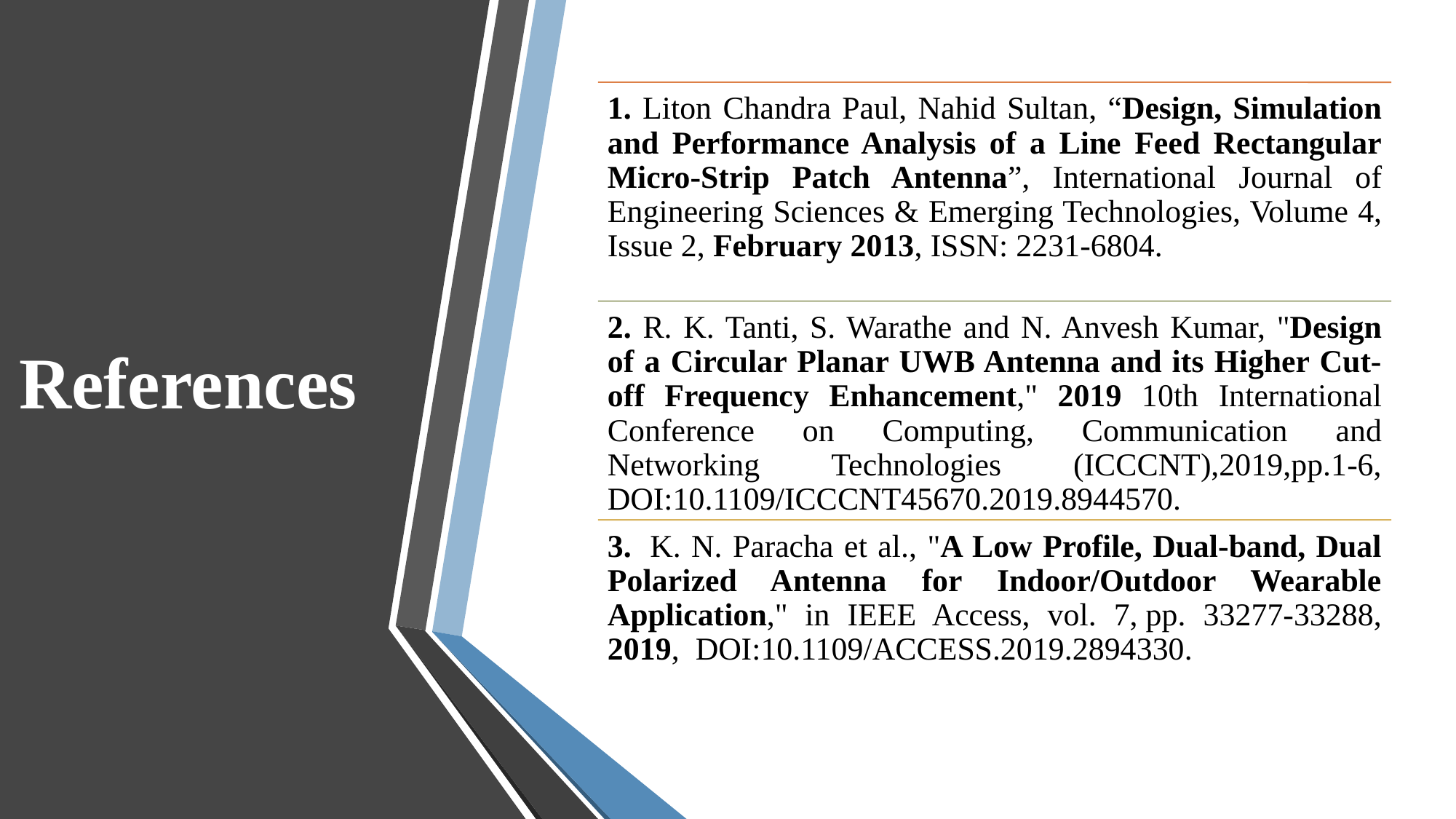

# References
1. Liton Chandra Paul, Nahid Sultan, “Design, Simulation and Performance Analysis of a Line Feed Rectangular Micro-Strip Patch Antenna”, International Journal of Engineering Sciences & Emerging Technologies, Volume 4, Issue 2, February 2013, ISSN: 2231-6804.
2. R. K. Tanti, S. Warathe and N. Anvesh Kumar, "Design of a Circular Planar UWB Antenna and its Higher Cut-off Frequency Enhancement," 2019 10th International Conference on Computing, Communication and Networking Technologies (ICCCNT),2019,pp.1-6, DOI:10.1109/ICCCNT45670.2019.8944570.
3.  K. N. Paracha et al., "A Low Profile, Dual-band, Dual Polarized Antenna for Indoor/Outdoor Wearable Application," in IEEE Access, vol. 7, pp. 33277-33288, 2019,  DOI:10.1109/ACCESS.2019.2894330.